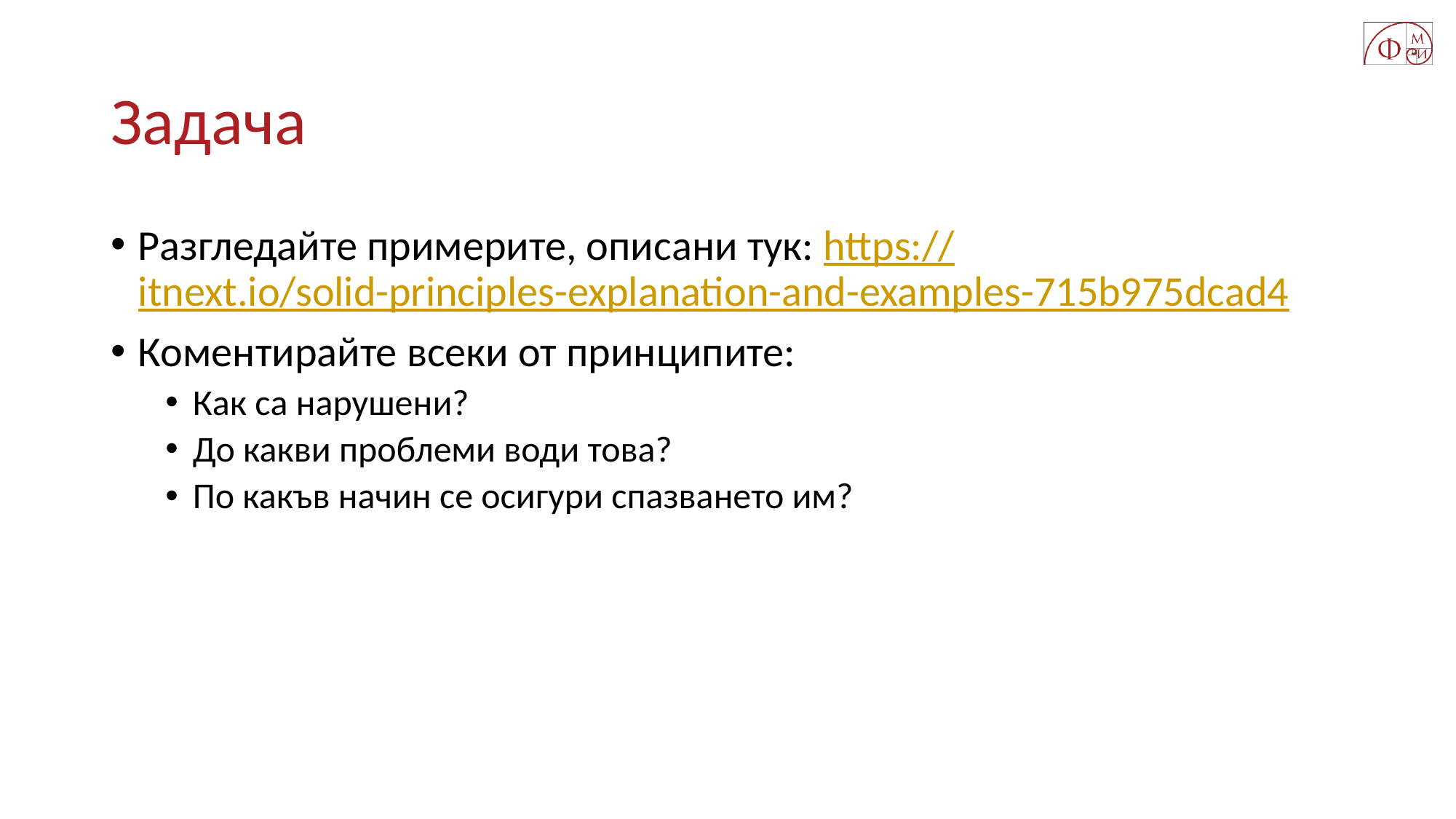

# Задача
Разгледайте примерите, описани тук: https://itnext.io/solid-principles-explanation-and-examples-715b975dcad4
Коментирайте всеки от принципите:
Как са нарушени?
До какви проблеми води това?
По какъв начин се осигури спазването им?